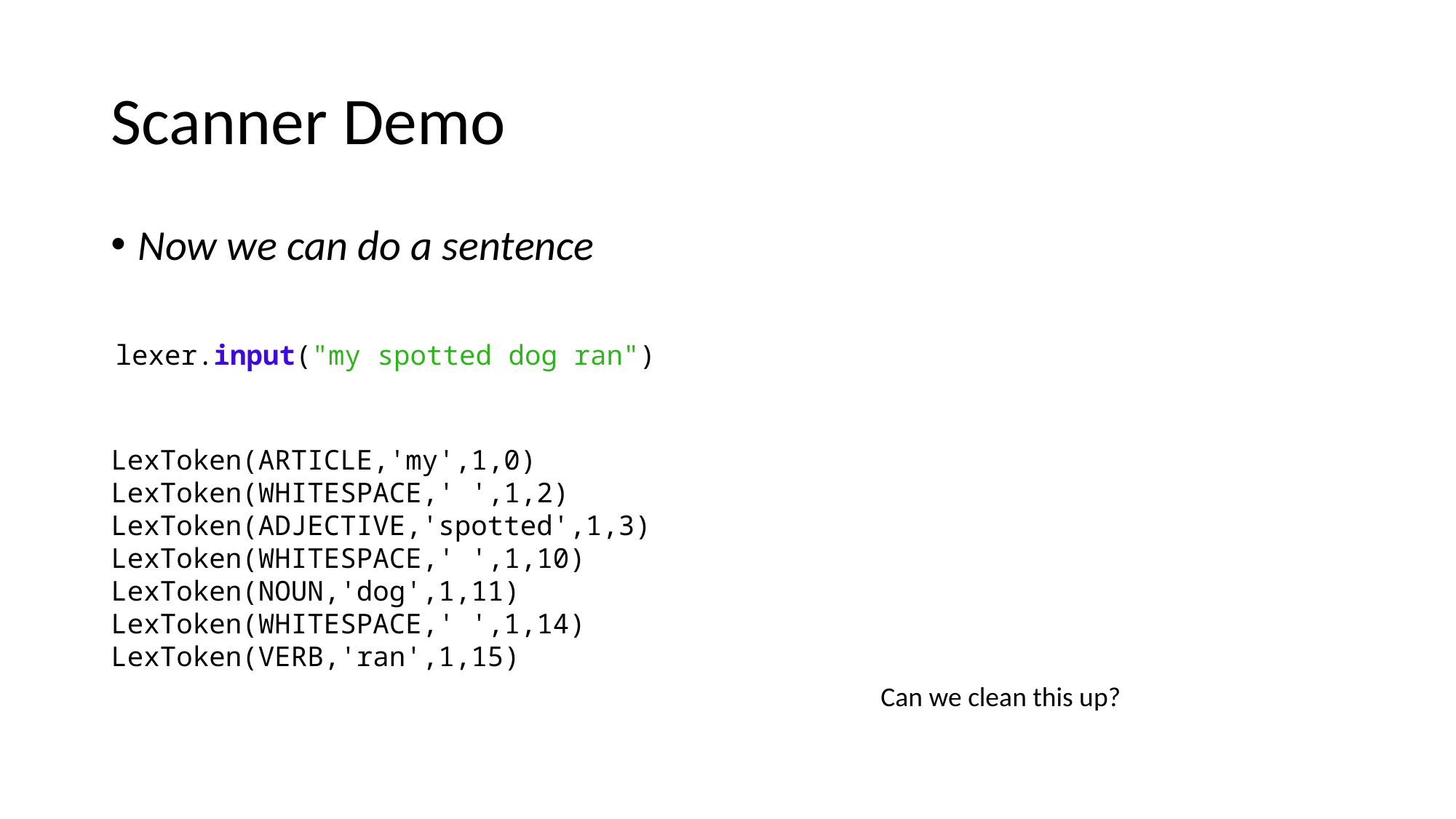

# Scanner Demo
Now we can do a sentence
lexer.input("my spotted dog ran")
LexToken(ARTICLE,'my',1,0)
LexToken(WHITESPACE,' ',1,2)
LexToken(ADJECTIVE,'spotted',1,3)
LexToken(WHITESPACE,' ',1,10)
LexToken(NOUN,'dog',1,11)
LexToken(WHITESPACE,' ',1,14)
LexToken(VERB,'ran',1,15)

Can we clean this up?